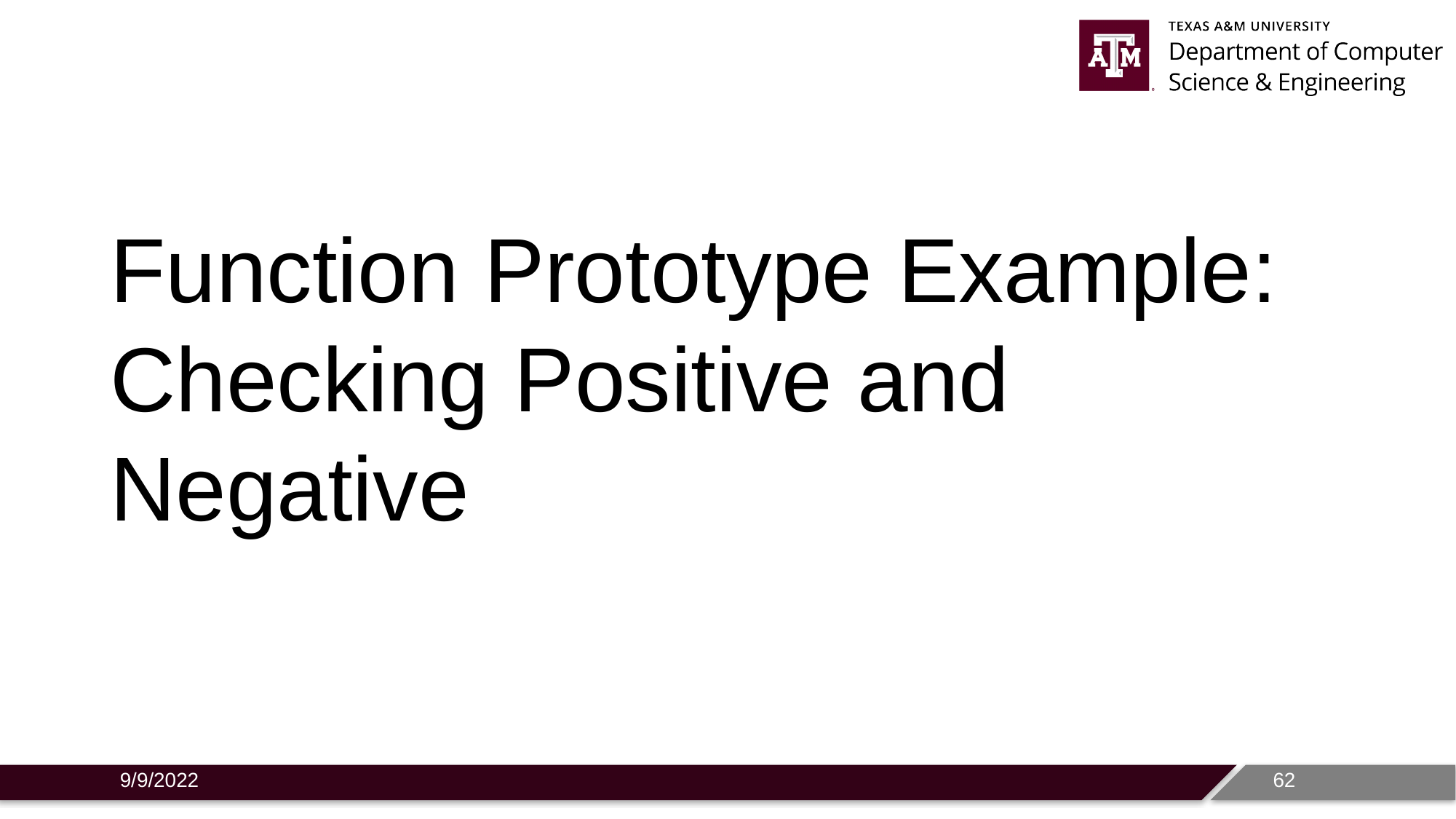

# Function Prototype Example: Checking Positive and Negative